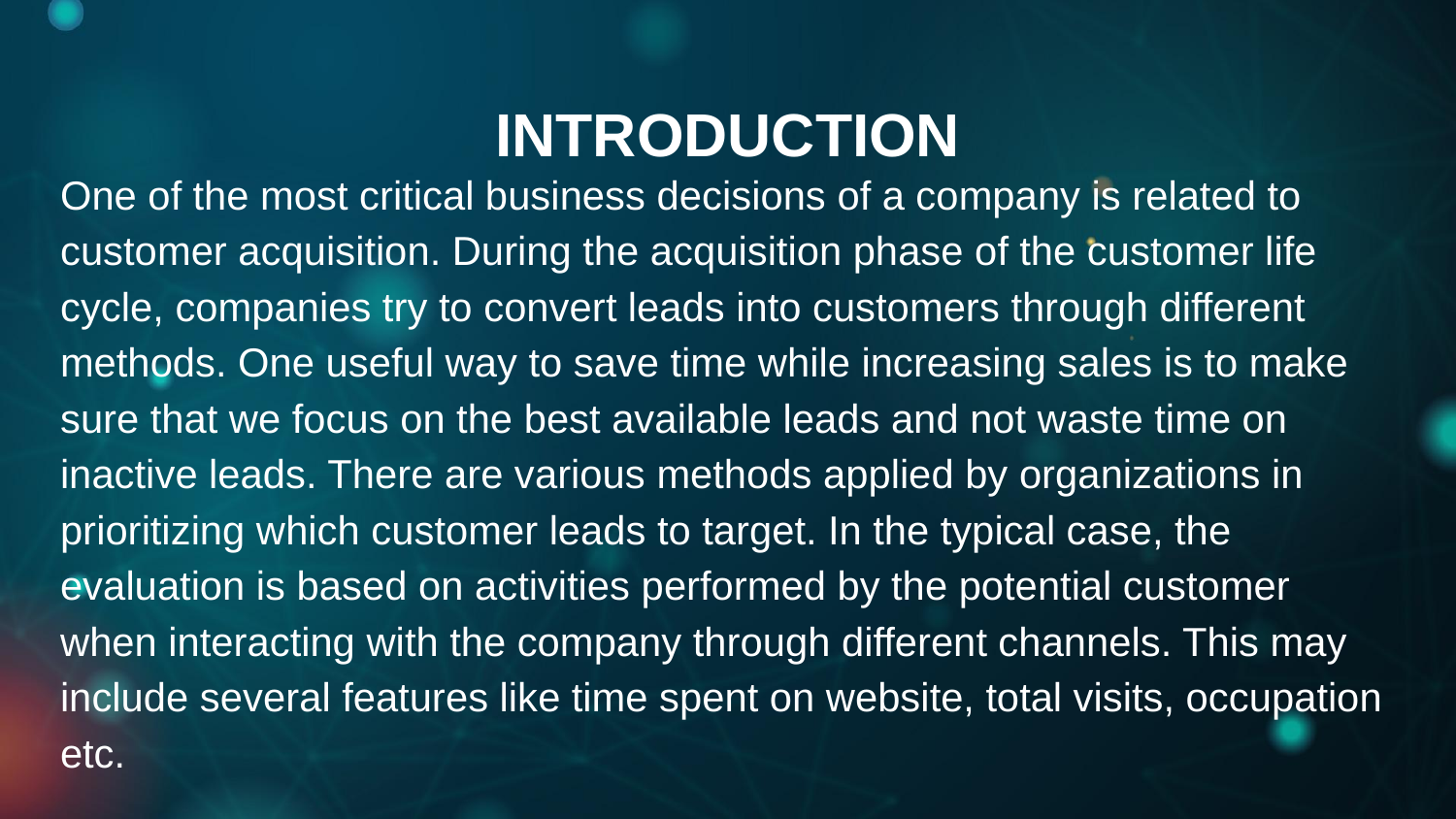

# INTRODUCTION
One of the most critical business decisions of a company is related to customer acquisition. During the acquisition phase of the customer life cycle, companies try to convert leads into customers through different methods. One useful way to save time while increasing sales is to make sure that we focus on the best available leads and not waste time on inactive leads. There are various methods applied by organizations in prioritizing which customer leads to target. In the typical case, the evaluation is based on activities performed by the potential customer when interacting with the company through different channels. This may include several features like time spent on website, total visits, occupation etc.